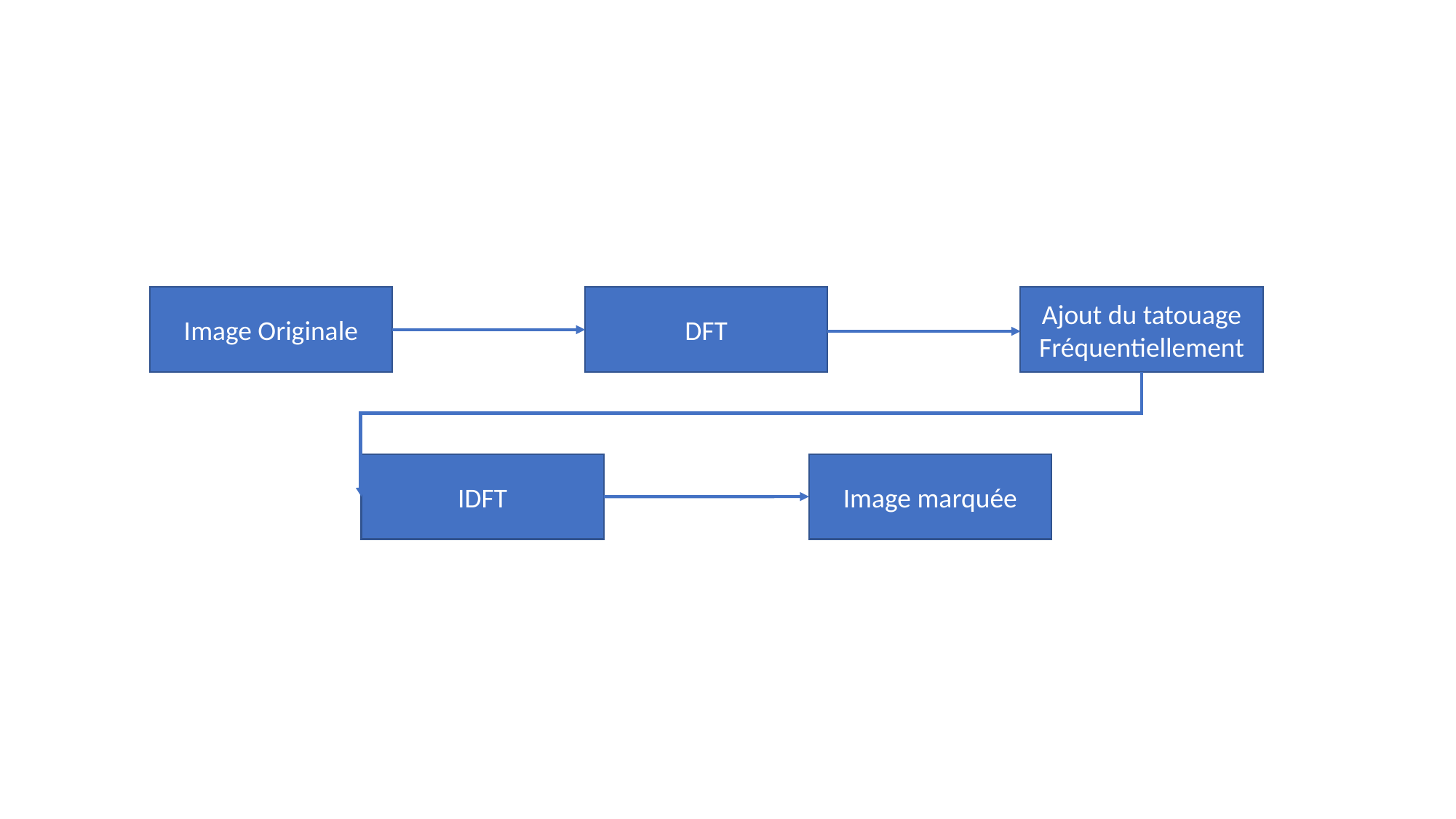

DFT
Image Originale
Ajout du tatouage Fréquentiellement
IDFT
Image marquée